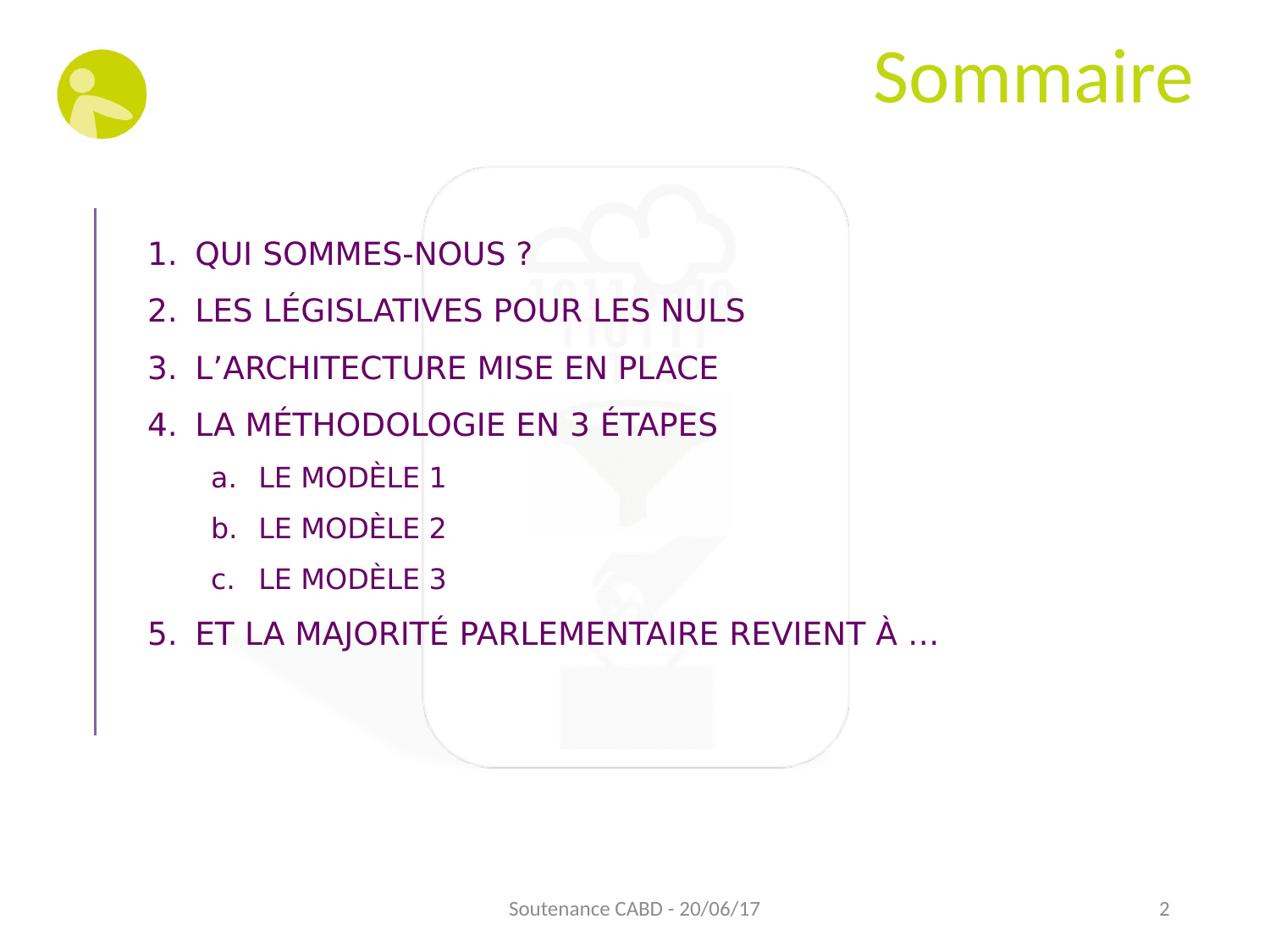

# Sommaire
QUI SOMMES-NOUS ?
LES LÉGISLATIVES POUR LES NULS
L’ARCHITECTURE MISE EN PLACE
LA MÉTHODOLOGIE EN 3 ÉTAPES
LE MODÈLE 1
LE MODÈLE 2
LE MODÈLE 3
ET LA MAJORITÉ PARLEMENTAIRE REVIENT À …

Soutenance CABD - 20/06/17
2